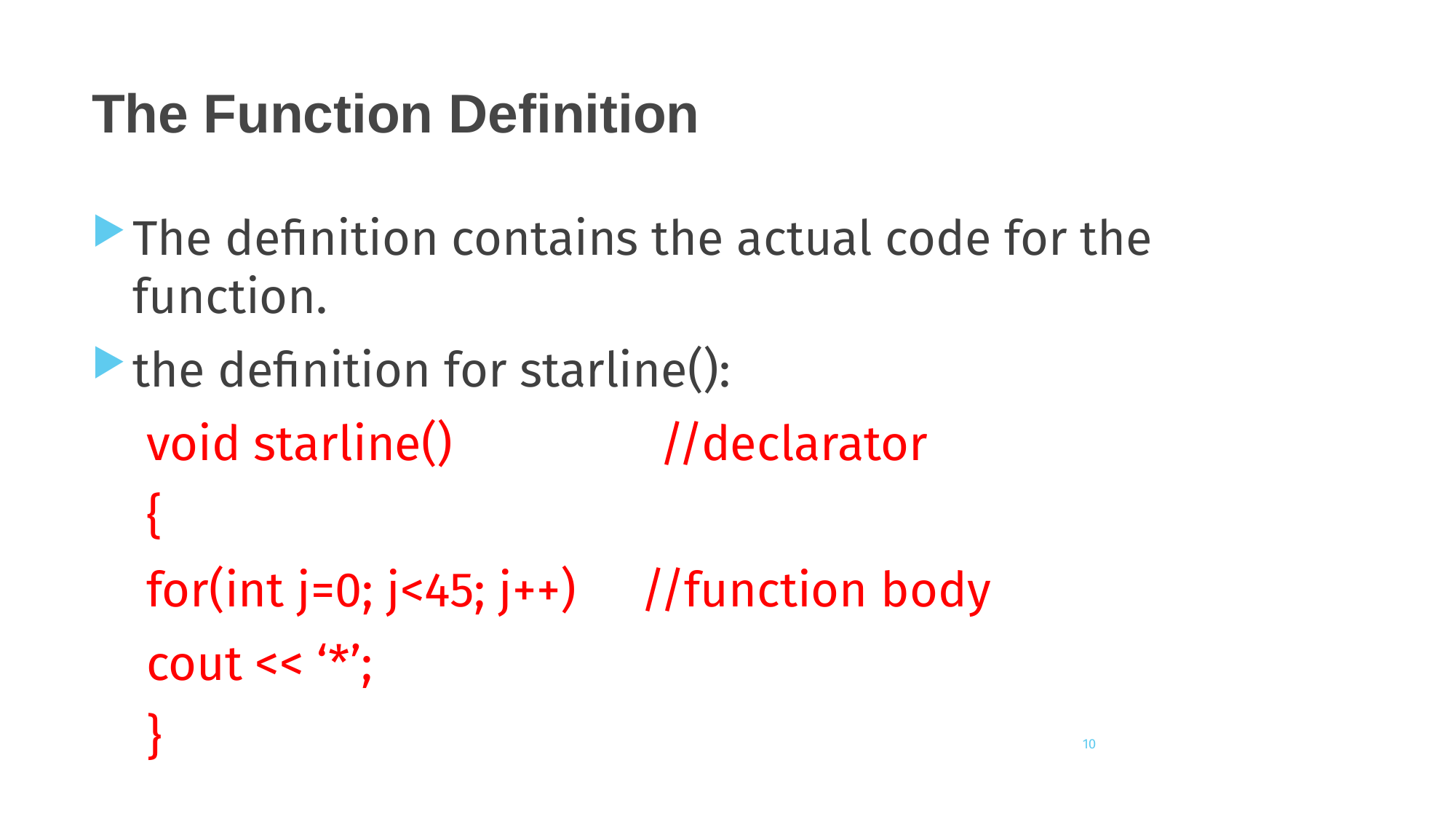

# The Function Definition
The definition contains the actual code for the function.
the definition for starline():
void starline()                //declarator
{
for(int j=0; j<45; j++)     //function body
cout << ‘*’;
}

10